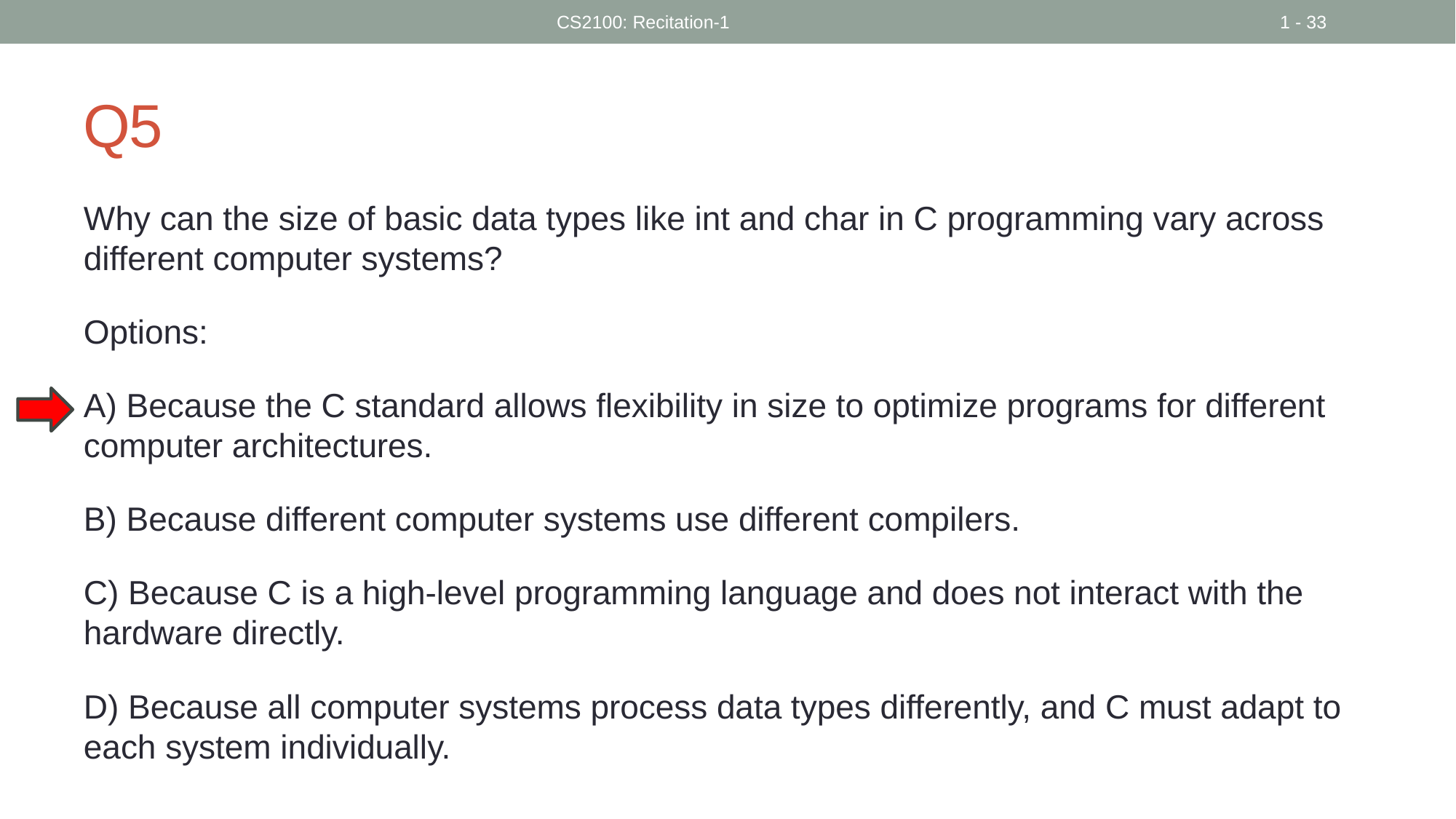

CS2100: Recitation-1
1 - 33
# Q5
Why can the size of basic data types like int and char in C programming vary across different computer systems?
Options:
A) Because the C standard allows flexibility in size to optimize programs for different computer architectures.
B) Because different computer systems use different compilers.
C) Because C is a high-level programming language and does not interact with the hardware directly.
D) Because all computer systems process data types differently, and C must adapt to each system individually.